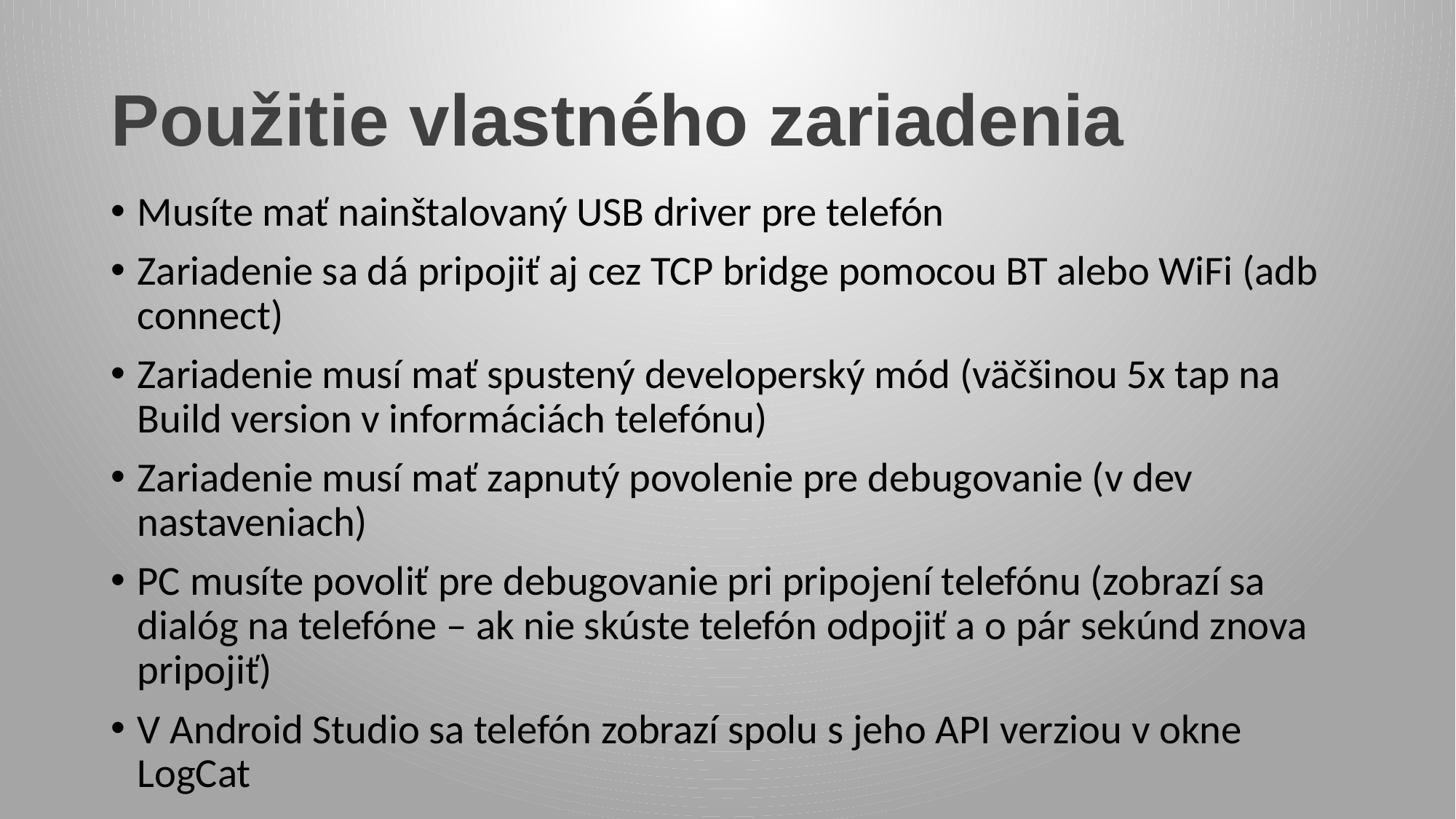

# Použitie vlastného zariadenia
Musíte mať nainštalovaný USB driver pre telefón
Zariadenie sa dá pripojiť aj cez TCP bridge pomocou BT alebo WiFi (adb connect)
Zariadenie musí mať spustený developerský mód (väčšinou 5x tap na Build version v informáciách telefónu)
Zariadenie musí mať zapnutý povolenie pre debugovanie (v dev nastaveniach)
PC musíte povoliť pre debugovanie pri pripojení telefónu (zobrazí sa dialóg na telefóne – ak nie skúste telefón odpojiť a o pár sekúnd znova pripojiť)
V Android Studio sa telefón zobrazí spolu s jeho API verziou v okne LogCat